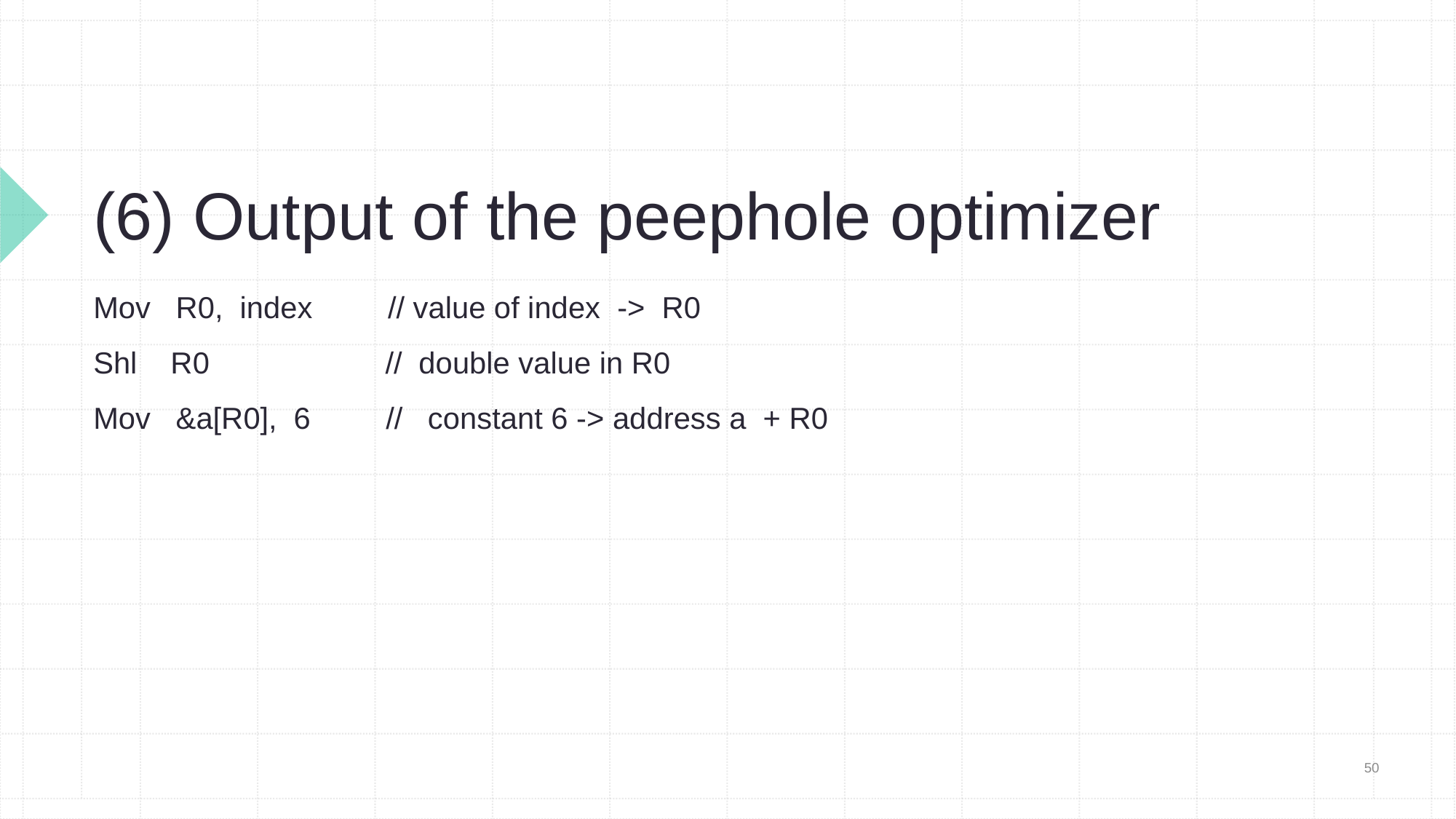

# (6) Output of the peephole optimizer
Mov   R0,  index         // value of index  ->  R0
Shl    R0                     //  double value in R0
Mov   &a[R0],  6         //   constant 6 -> address a  + R0
50